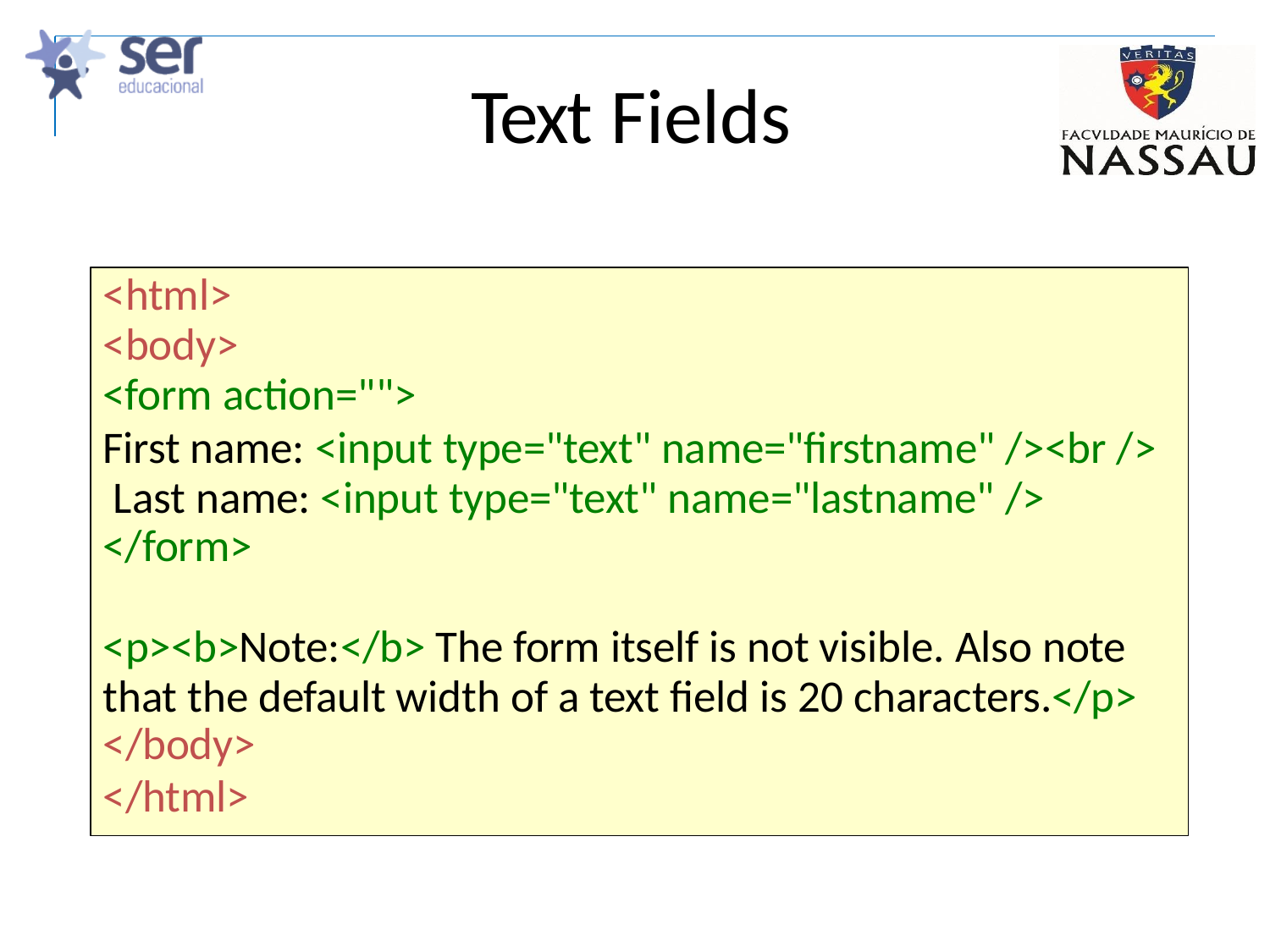

# Text Fields
<html>
<body>
<form action="">
First name: <input type="text" name="firstname" /><br />  Last name: <input type="text" name="lastname" />
</form>

<p><b>Note:</b> The form itself is not visible. Also note  that the default width of a text field is 20 characters.</p>

</body>
</html>